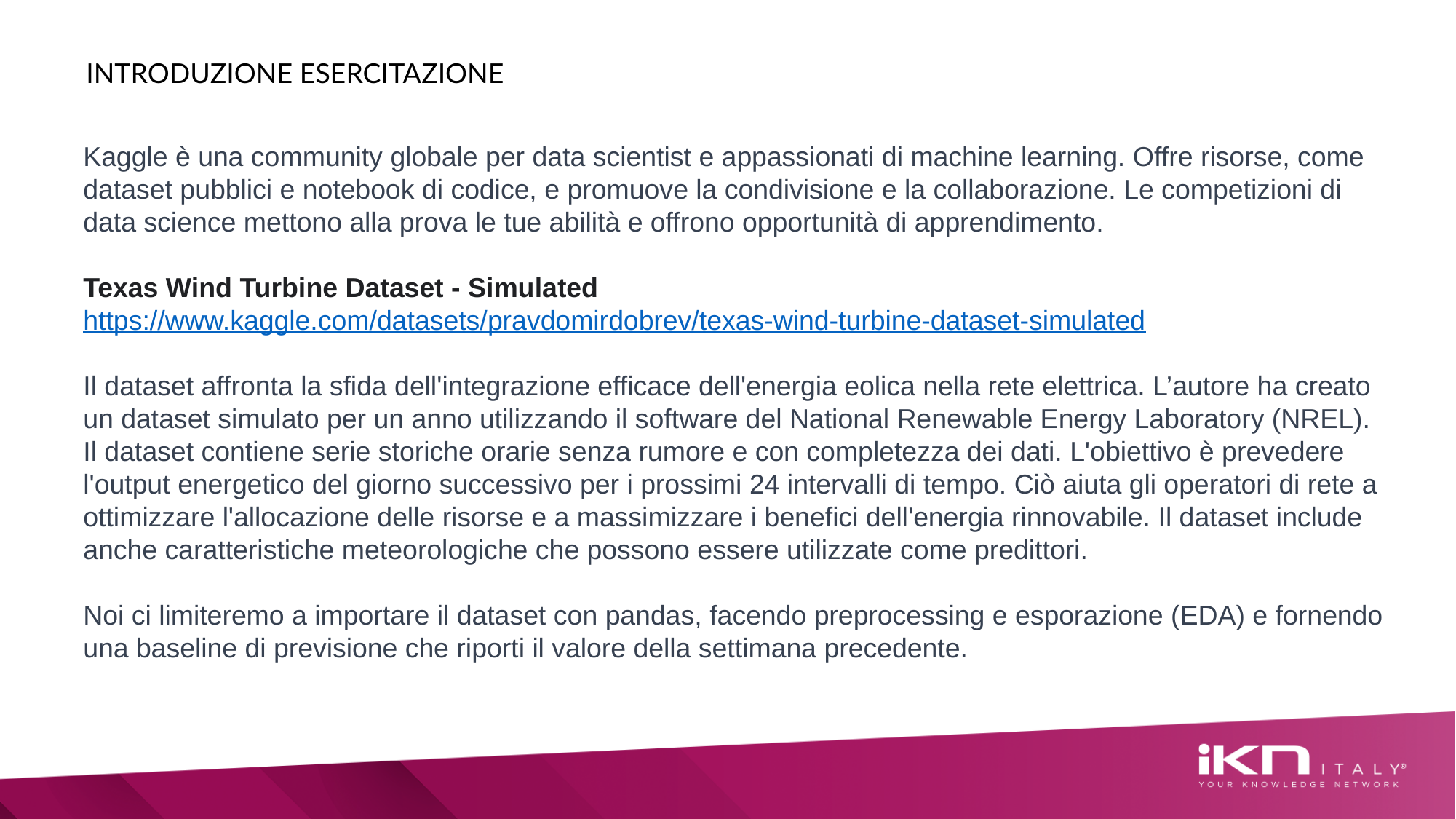

INTRODUZIONE ESERCITAZIONE
Kaggle è una community globale per data scientist e appassionati di machine learning. Offre risorse, come dataset pubblici e notebook di codice, e promuove la condivisione e la collaborazione. Le competizioni di data science mettono alla prova le tue abilità e offrono opportunità di apprendimento.

Texas Wind Turbine Dataset - Simulated
https://www.kaggle.com/datasets/pravdomirdobrev/texas-wind-turbine-dataset-simulated

Il dataset affronta la sfida dell'integrazione efficace dell'energia eolica nella rete elettrica. L’autore ha creato un dataset simulato per un anno utilizzando il software del National Renewable Energy Laboratory (NREL). Il dataset contiene serie storiche orarie senza rumore e con completezza dei dati. L'obiettivo è prevedere l'output energetico del giorno successivo per i prossimi 24 intervalli di tempo. Ciò aiuta gli operatori di rete a ottimizzare l'allocazione delle risorse e a massimizzare i benefici dell'energia rinnovabile. Il dataset include anche caratteristiche meteorologiche che possono essere utilizzate come predittori.

Noi ci limiteremo a importare il dataset con pandas, facendo preprocessing e esporazione (EDA) e fornendo una baseline di previsione che riporti il valore della settimana precedente.